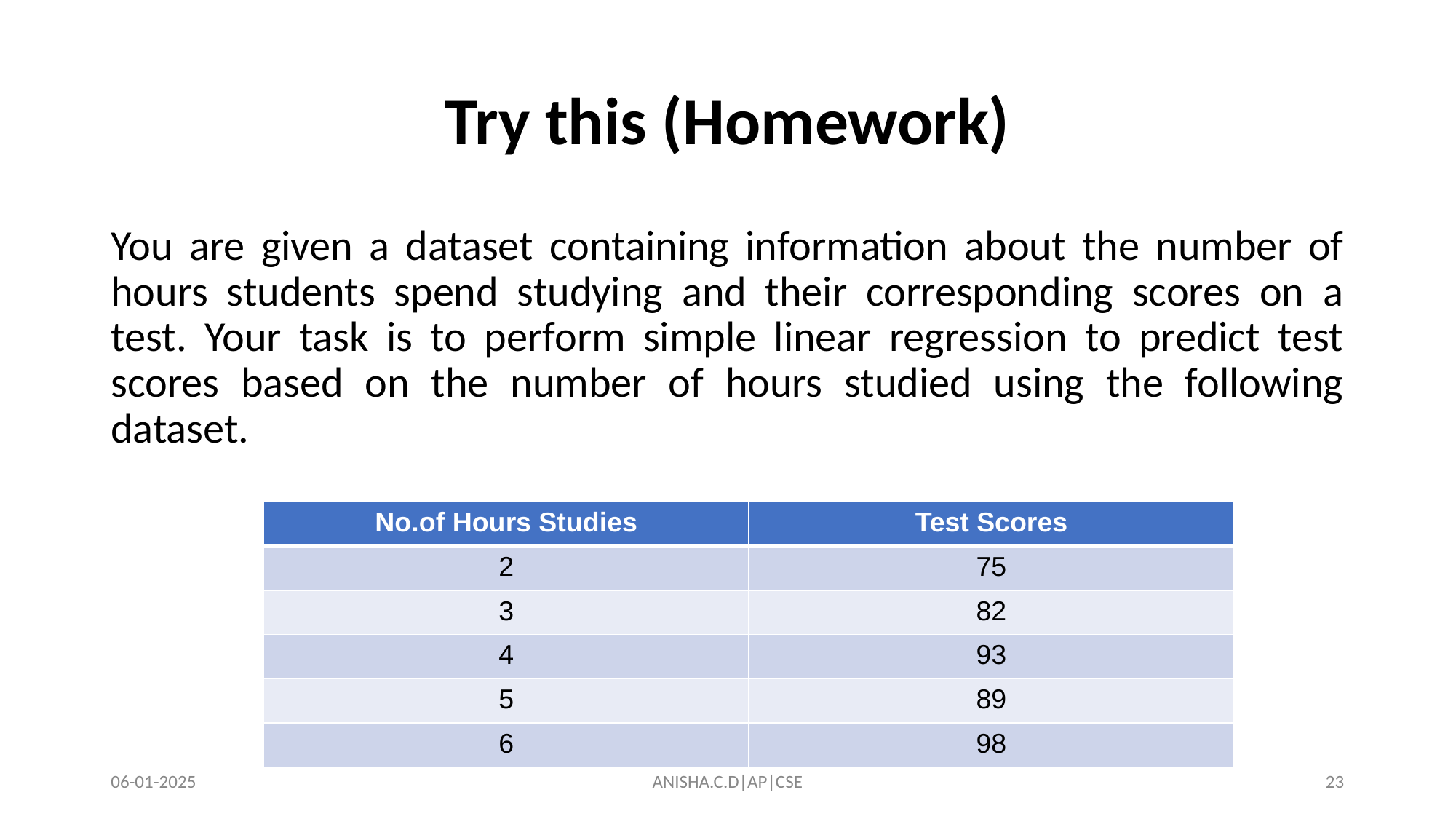

# Try this (Homework)
You are given a dataset containing information about the number of hours students spend studying and their corresponding scores on a test. Your task is to perform simple linear regression to predict test scores based on the number of hours studied using the following dataset.

| No.of Hours Studies | Test Scores |
| --- | --- |
| 2 | 75 |
| 3 | 82 |
| 4 | 93 |
| 5 | 89 |
| 6 | 98 |
06-01-2025
ANISHA.C.D|AP|CSE
23